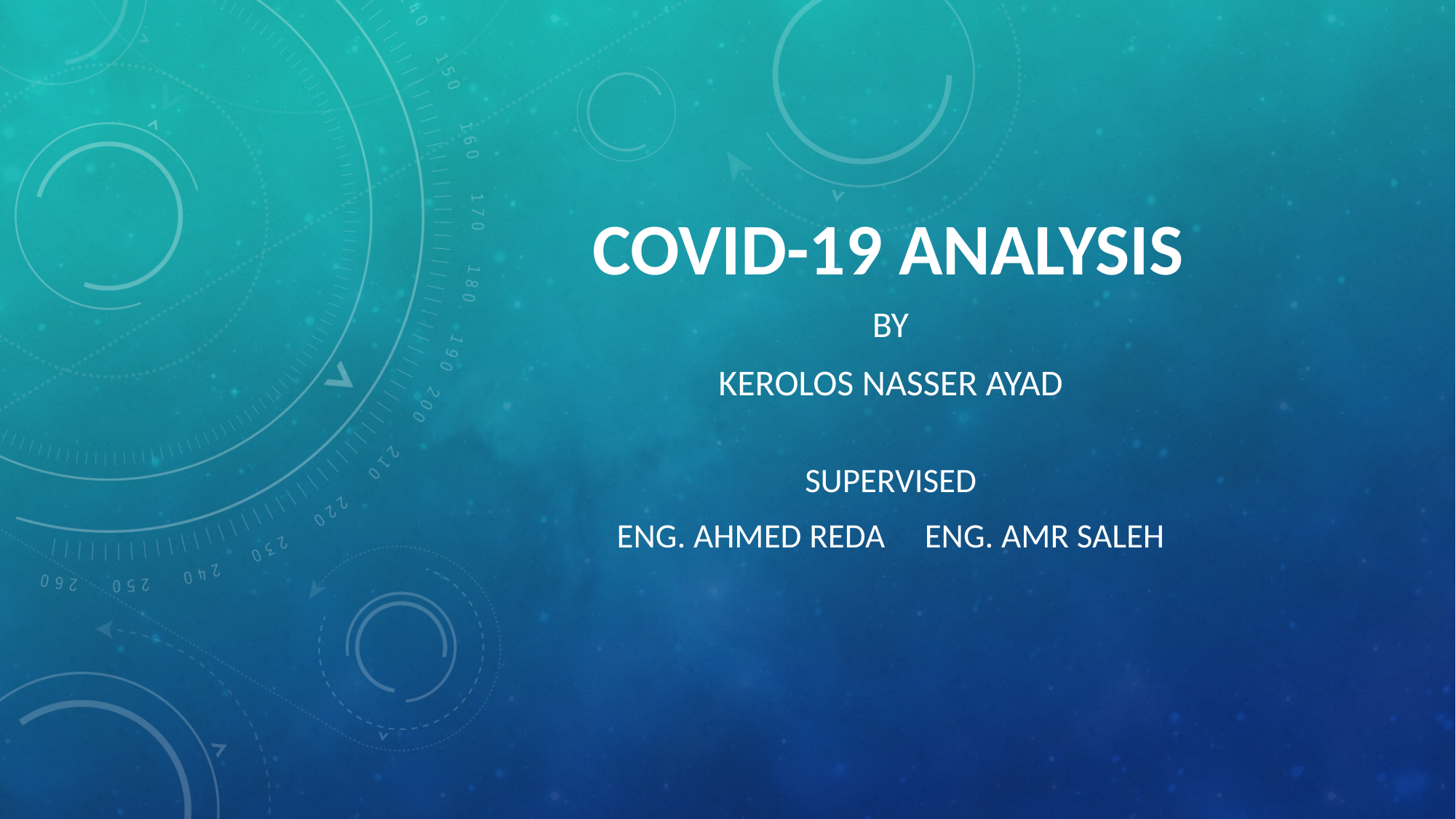

# COVID-19 Analysis
By
Kerolos Nasser Ayad
Supervised
Eng. Ahmed Reda		Eng. Amr Saleh